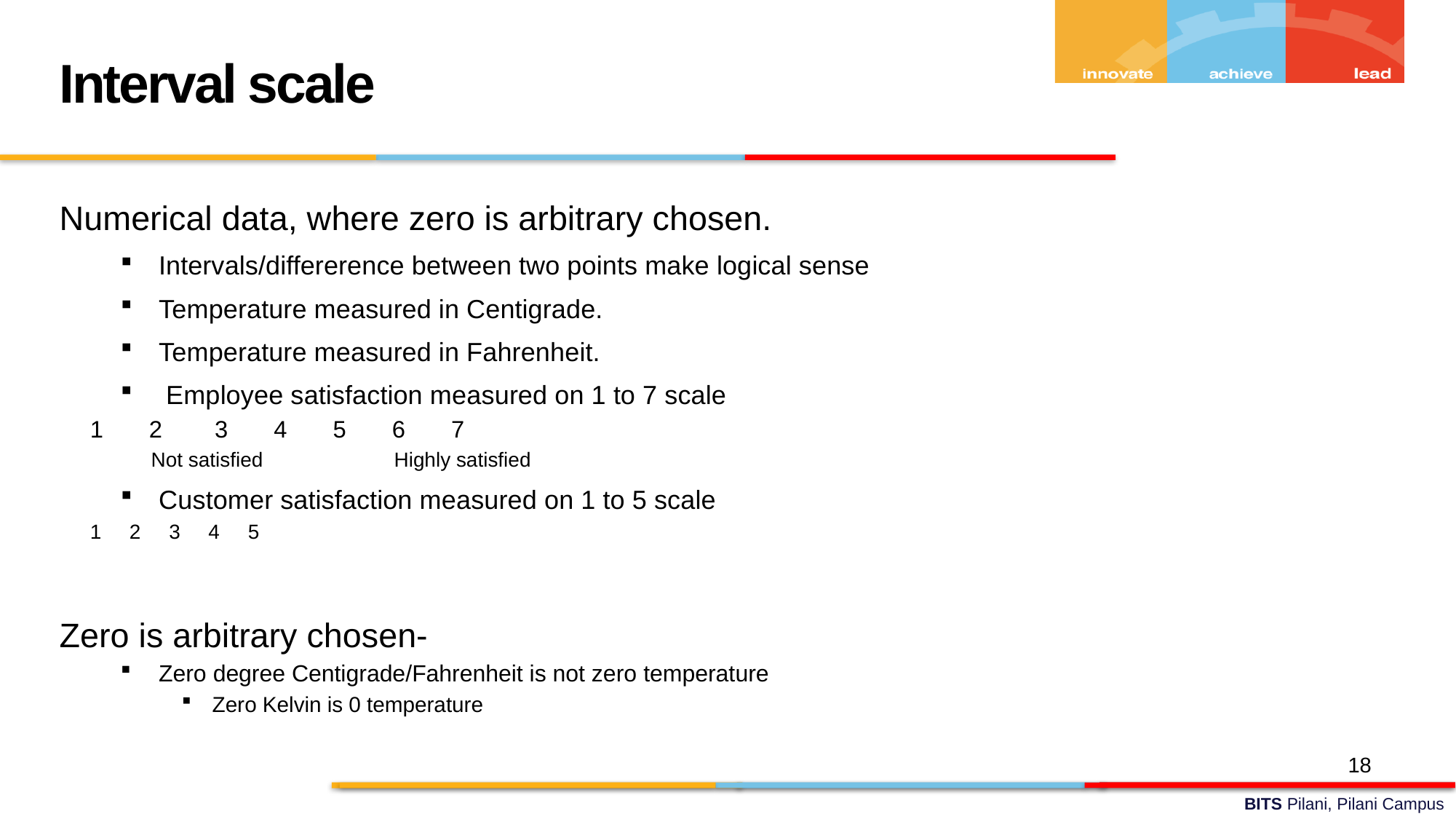

Interval scale
Numerical data, where zero is arbitrary chosen.
Intervals/differerence between two points make logical sense
Temperature measured in Centigrade.
Temperature measured in Fahrenheit.
 Employee satisfaction measured on 1 to 7 scale
‘	1       2        3       4       5       6       7
     Not satisfied	                     Highly satisfied
Customer satisfaction measured on 1 to 5 scale
‘ 	1     2     3     4     5

Zero is arbitrary chosen-
Zero degree Centigrade/Fahrenheit is not zero temperature
Zero Kelvin is 0 temperature
18